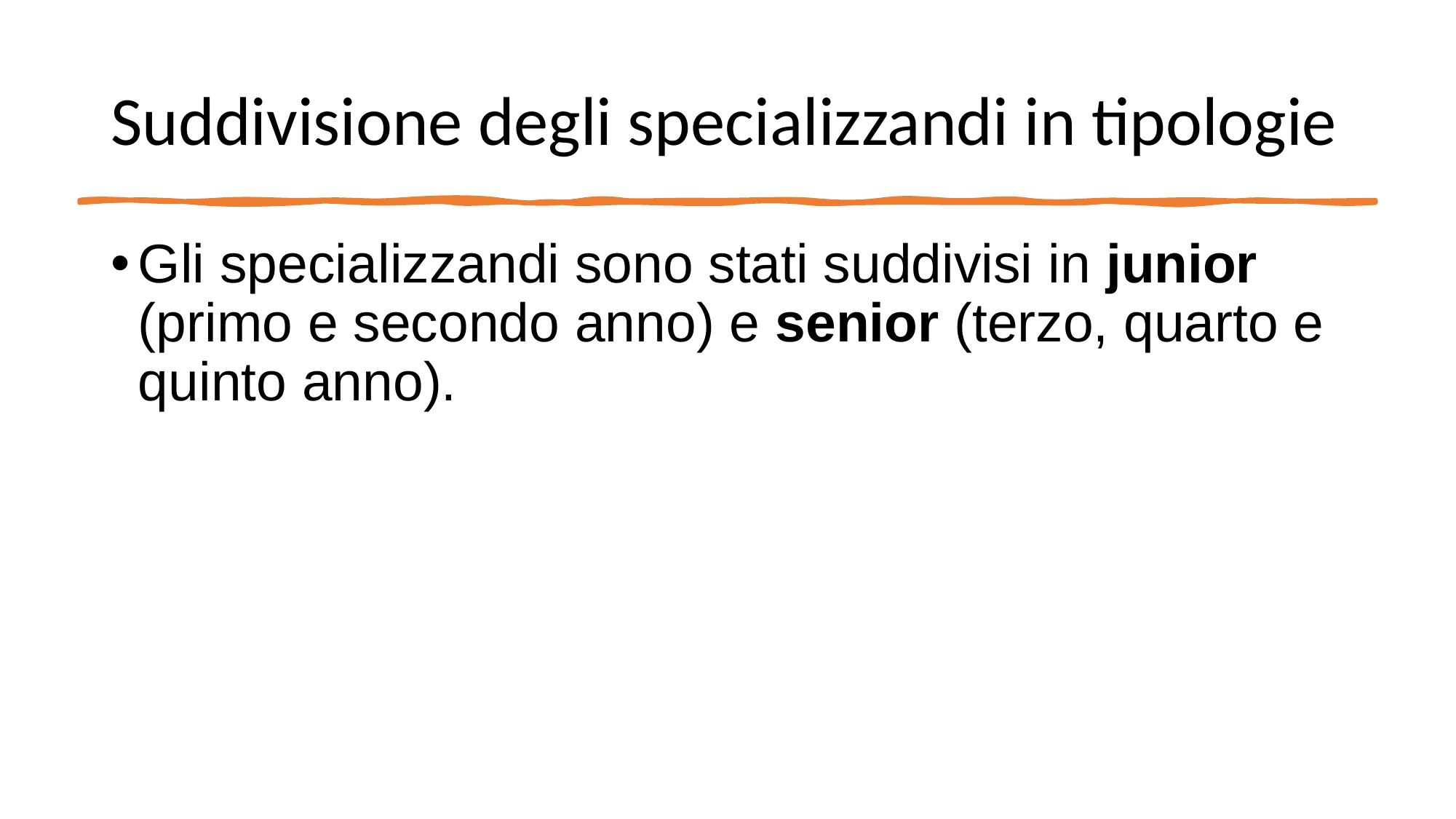

# Suddivisione degli specializzandi in tipologie

Gli specializzandi sono stati suddivisi in junior (primo e secondo anno) e senior (terzo, quarto e quinto anno).